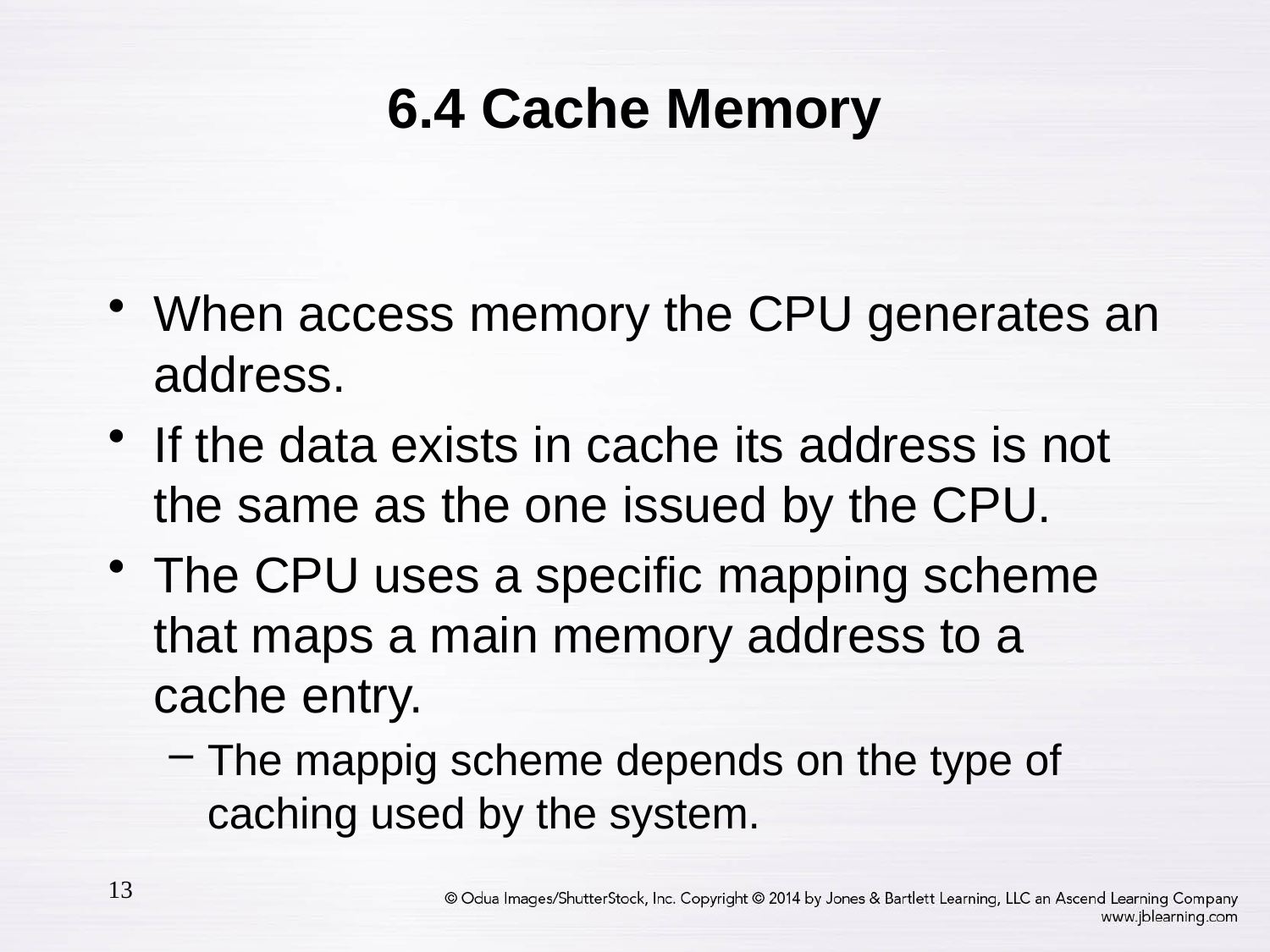

# 6.4 Cache Memory
When access memory the CPU generates an address.
If the data exists in cache its address is not the same as the one issued by the CPU.
The CPU uses a specific mapping scheme that maps a main memory address to a cache entry.
The mappig scheme depends on the type of caching used by the system.

13